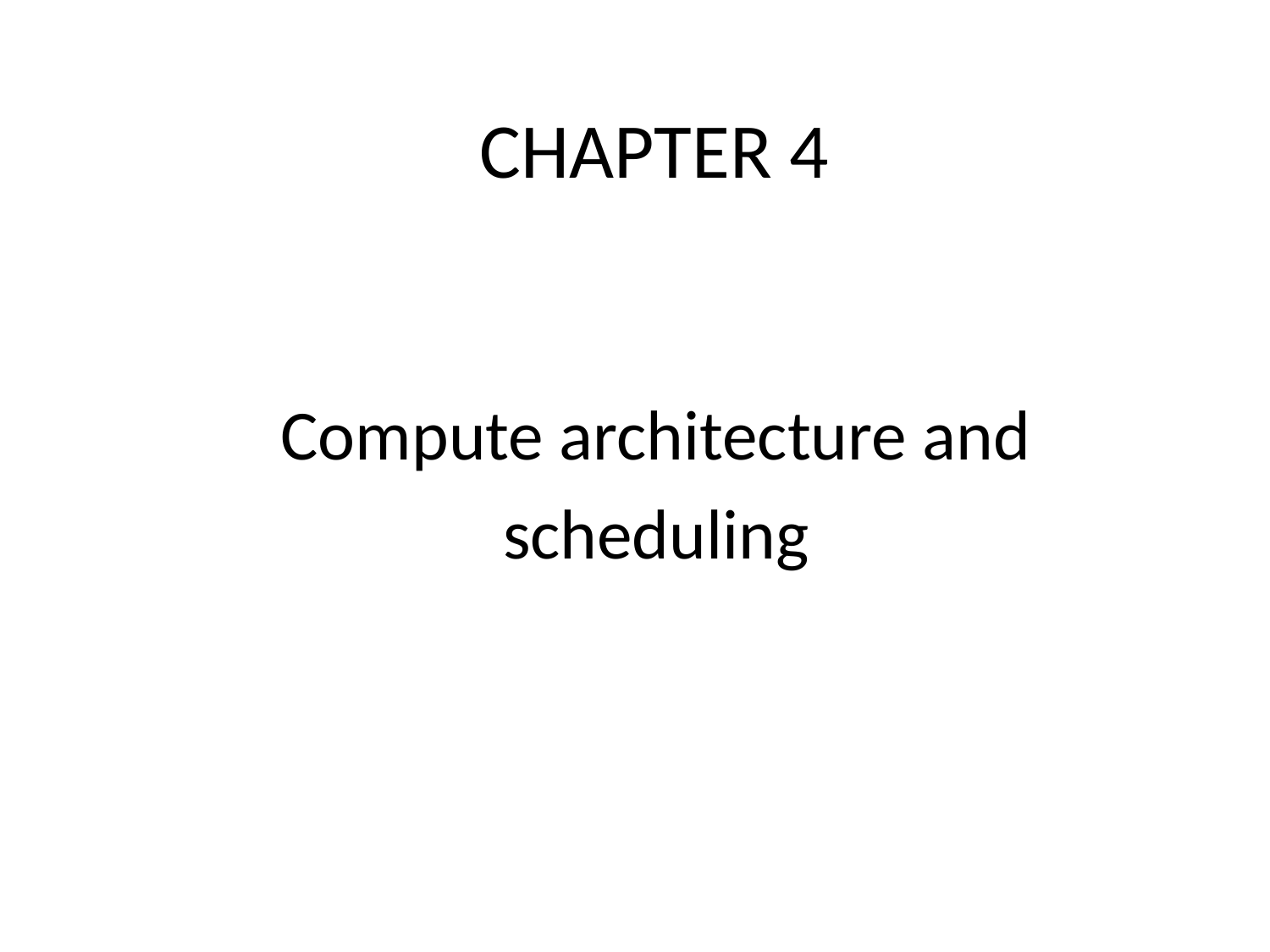

# CHAPTER 4
Compute architecture and
scheduling